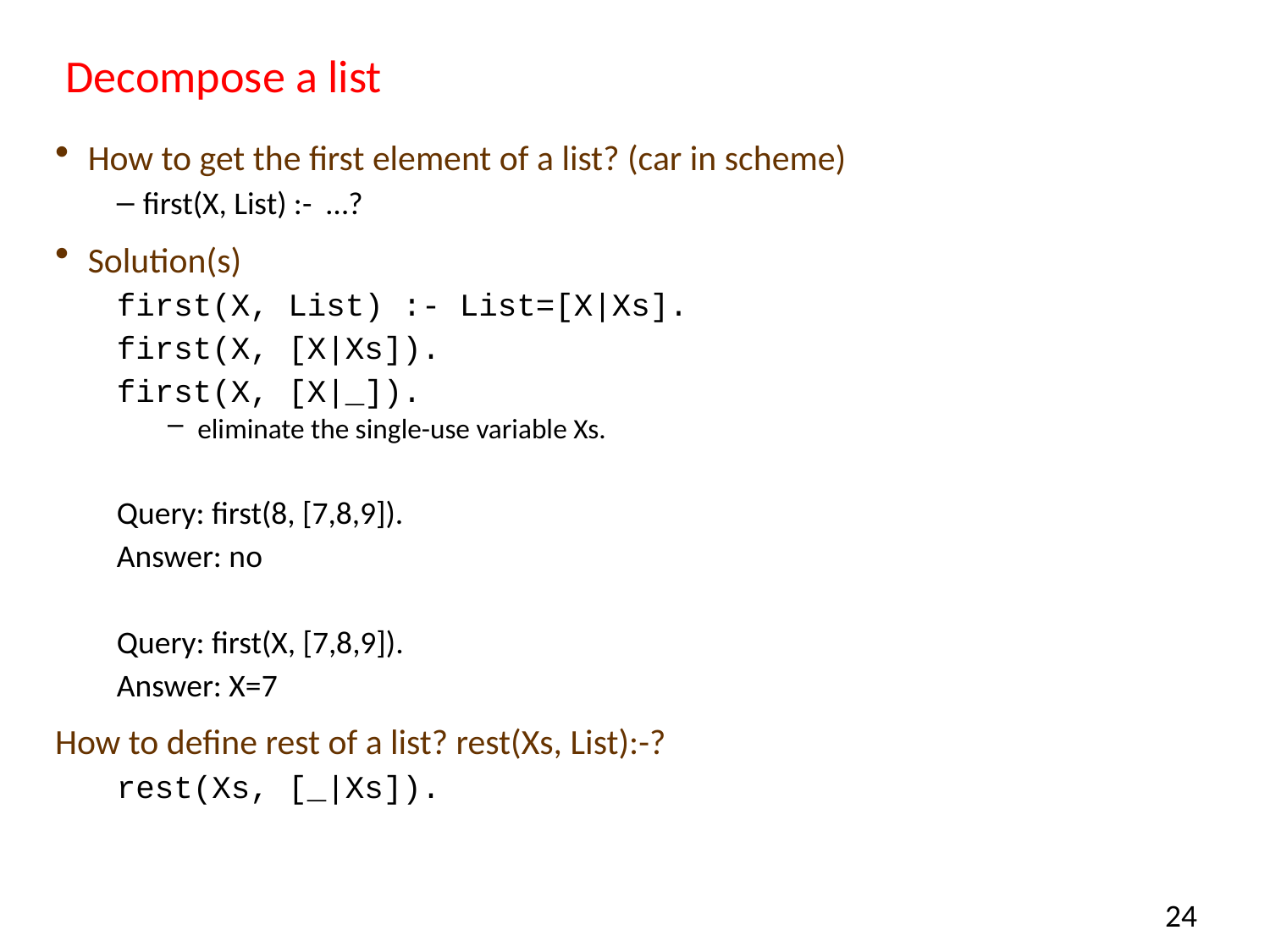

# Decompose a list
How to get the first element of a list? (car in scheme)
first(X, List) :-  …?
Solution(s)
first(X, List) :- List=[X|Xs].
first(X, [X|Xs]).
first(X, [X|_]).
eliminate the single-use variable Xs.

Query: first(8, [7,8,9]).
Answer: no

Query: first(X, [7,8,9]).
Answer: X=7
How to define rest of a list? rest(Xs, List):-?
rest(Xs, [_|Xs]).

24